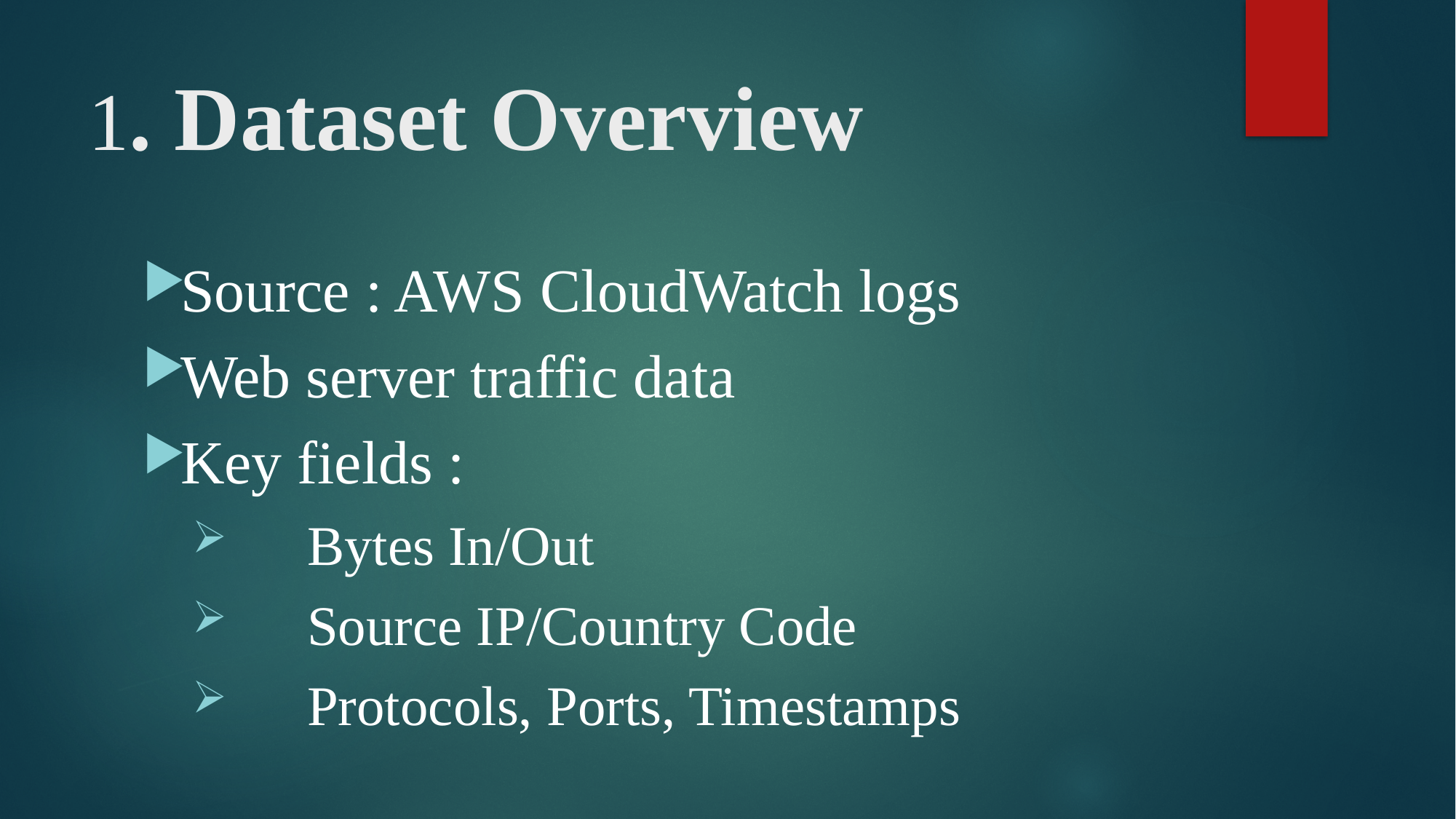

# 1. Dataset Overview
Source : AWS CloudWatch logs
Web server traffic data
Key fields :
      Bytes In/Out
      Source IP/Country Code
      Protocols, Ports, Timestamps